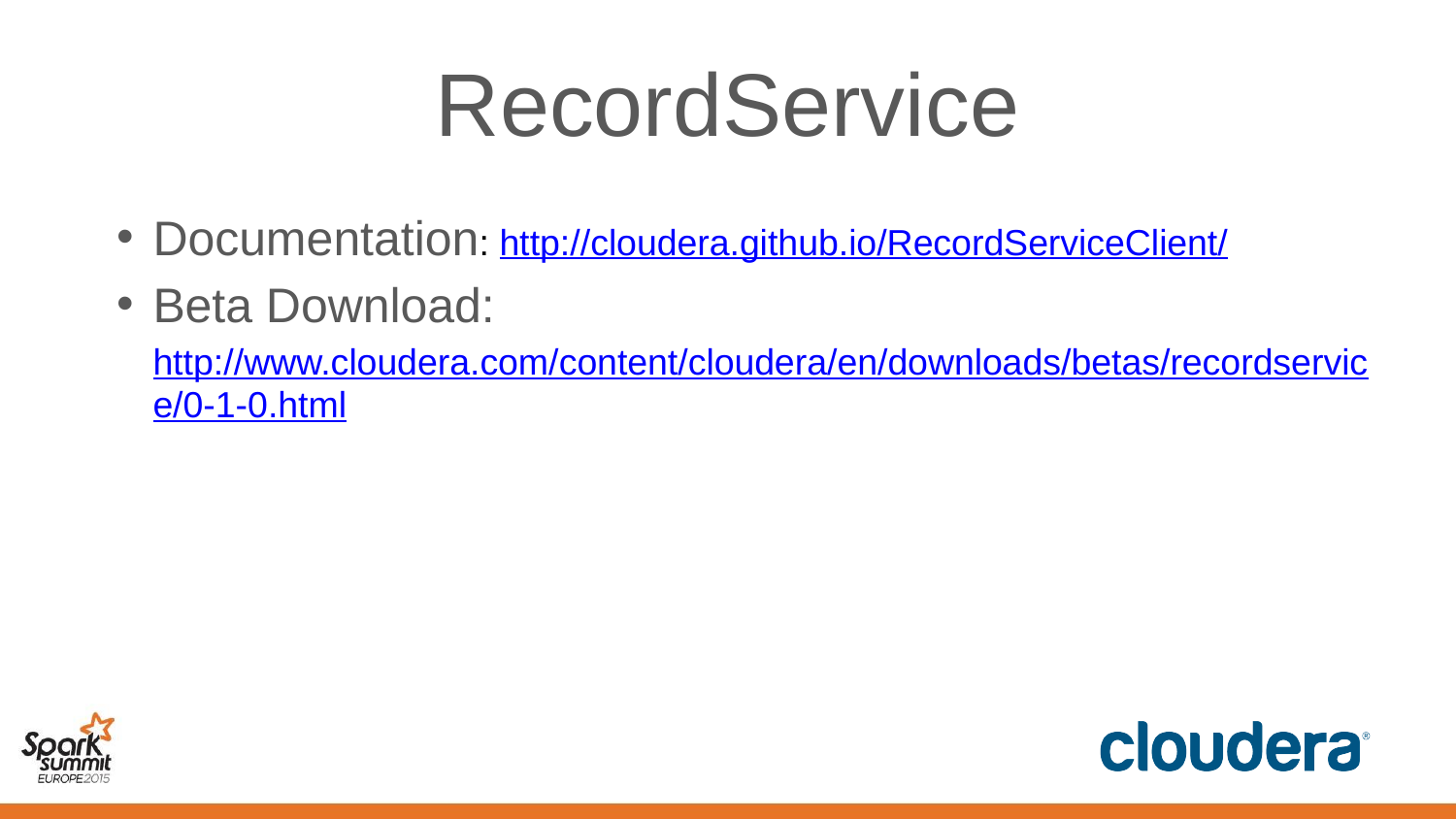

# RecordService
Documentation: http://cloudera.github.io/RecordServiceClient/
Beta Download: http://www.cloudera.com/content/cloudera/en/downloads/betas/recordservice/0-1-0.html